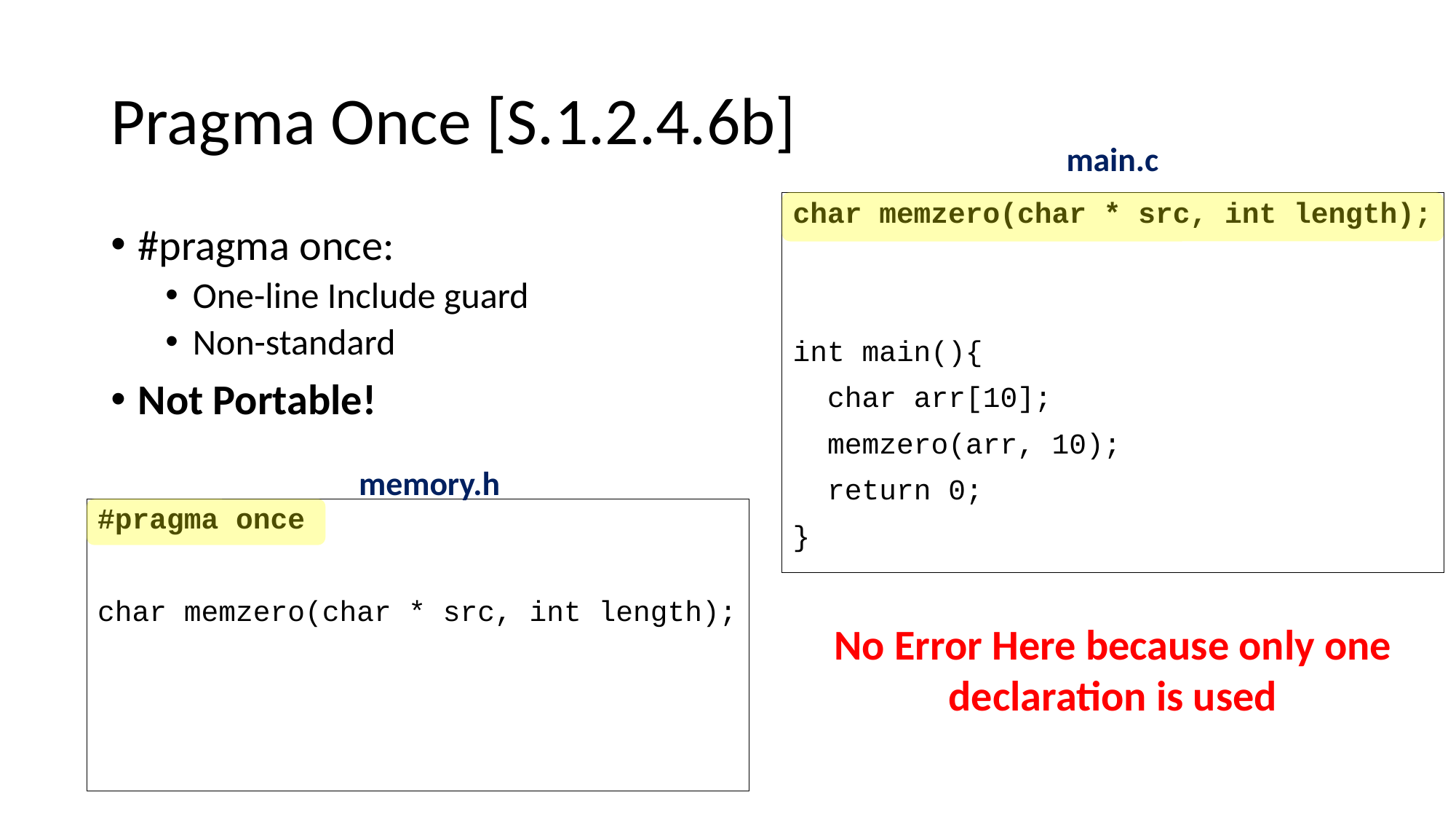

# Pragma Once [S.1.2.4.6b]
main.c

char memzero(char * src, int length);

int main(){
  char arr[10];
  memzero(arr, 10);
  return 0;
}
#pragma once:
One-line Include guard
Non-standard
Not Portable!
memory.h
#pragma once

char memzero(char * src, int length);

No Error Here because only one declaration is used